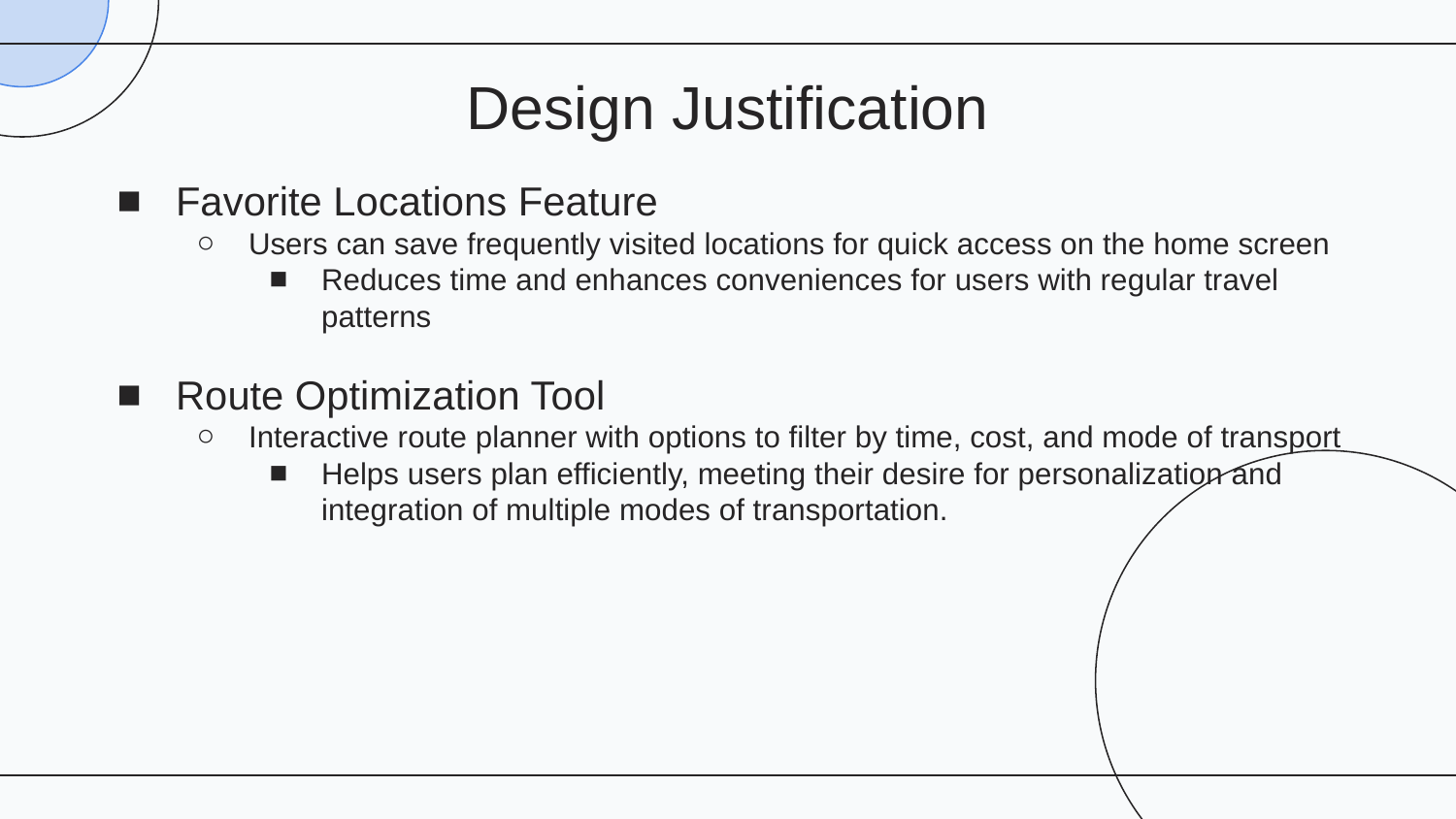

# Design Justification
Favorite Locations Feature
Users can save frequently visited locations for quick access on the home screen
Reduces time and enhances conveniences for users with regular travel patterns

Route Optimization Tool
Interactive route planner with options to filter by time, cost, and mode of transport
Helps users plan efficiently, meeting their desire for personalization and integration of multiple modes of transportation.